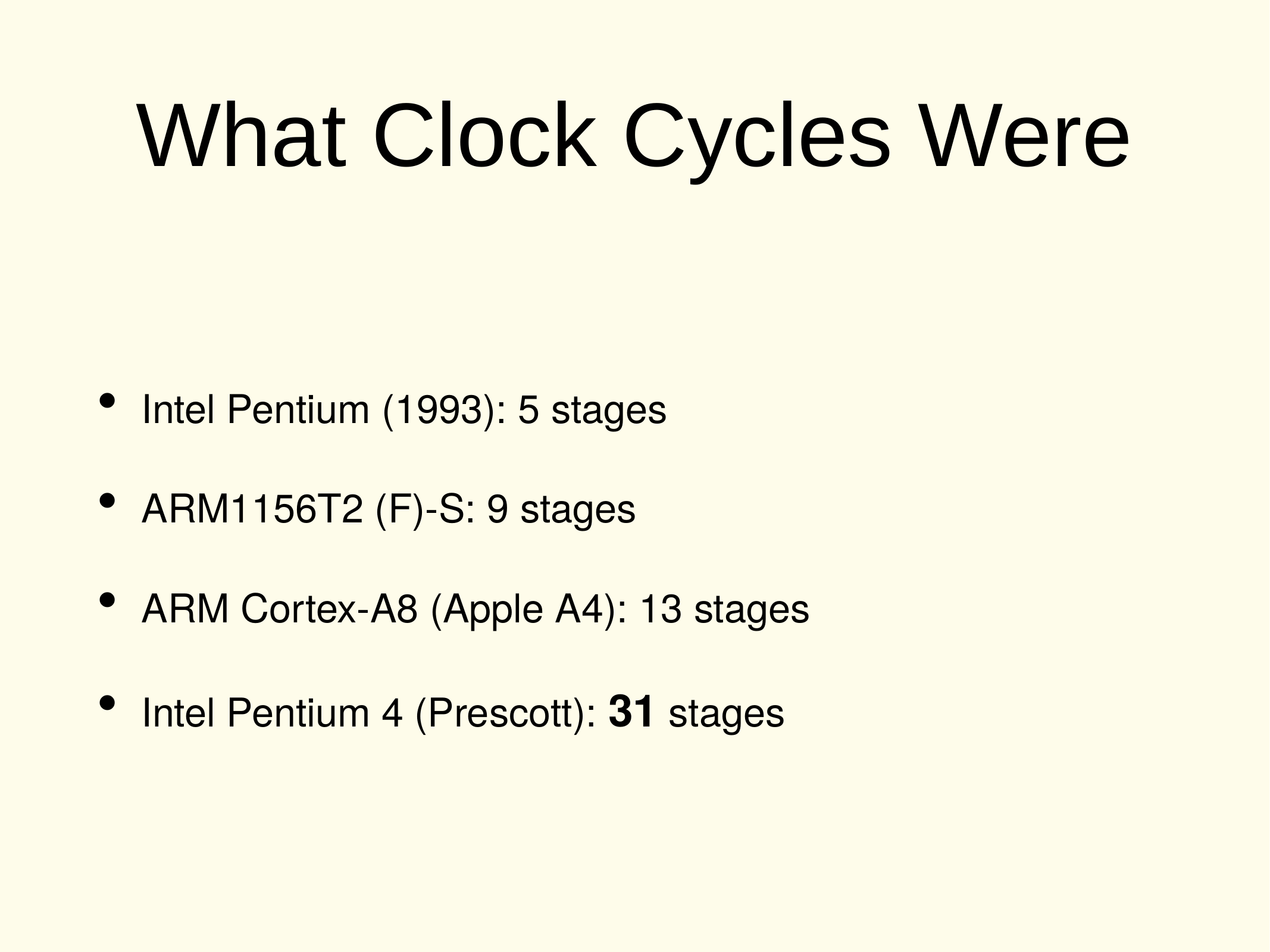

# What Clock Cycles Were
Intel Pentium (1993): 5 stages
ARM1156T2 (F)-S: 9 stages
ARM Cortex-A8 (Apple A4): 13 stages
Intel Pentium 4 (Prescott): 31 stages